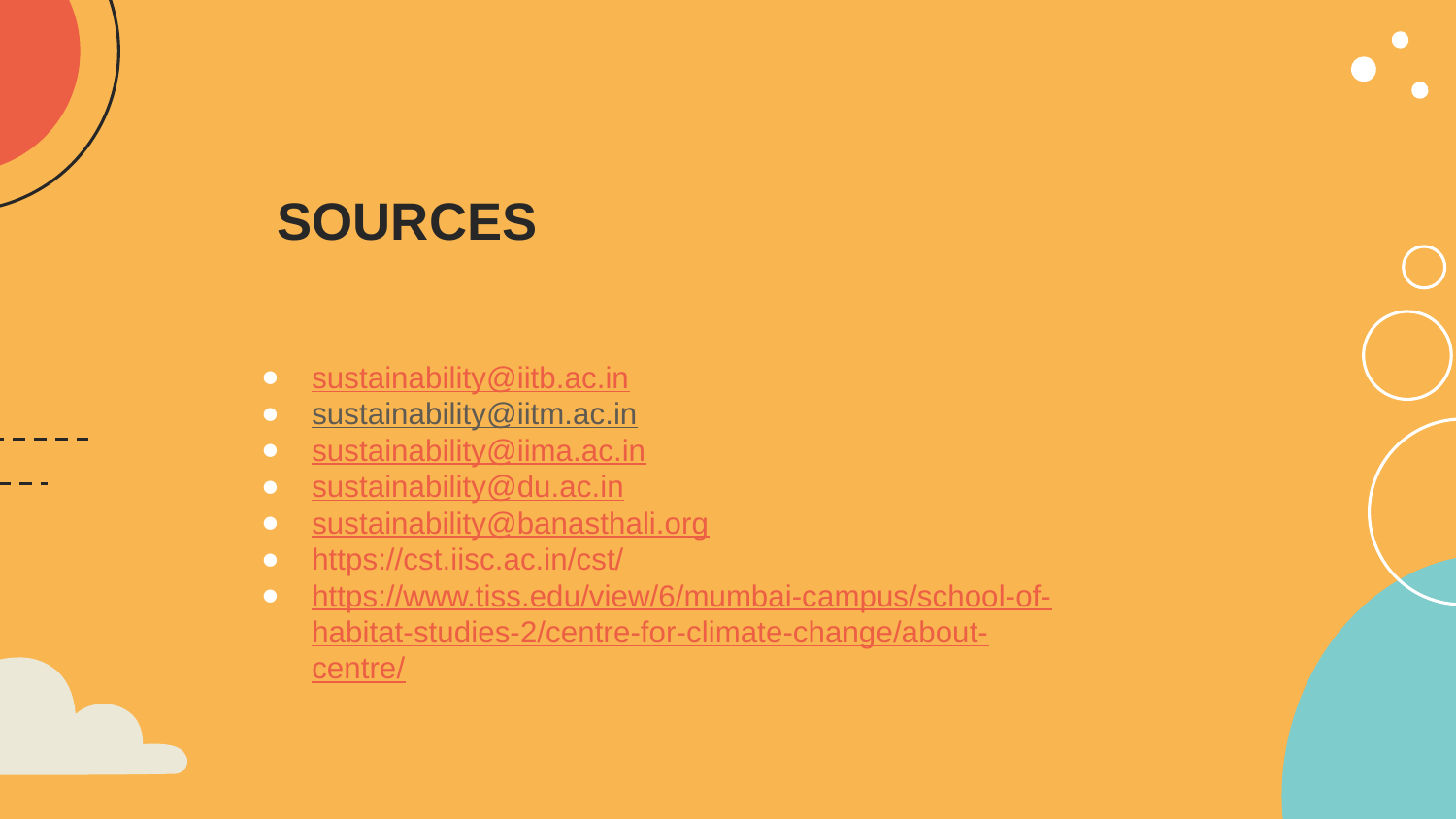

# SOURCES
sustainability@iitb.ac.in
sustainability@iitm.ac.in
sustainability@iima.ac.in
sustainability@du.ac.in
sustainability@banasthali.org
https://cst.iisc.ac.in/cst/
https://www.tiss.edu/view/6/mumbai-campus/school-of-habitat-studies-2/centre-for-climate-change/about-centre/